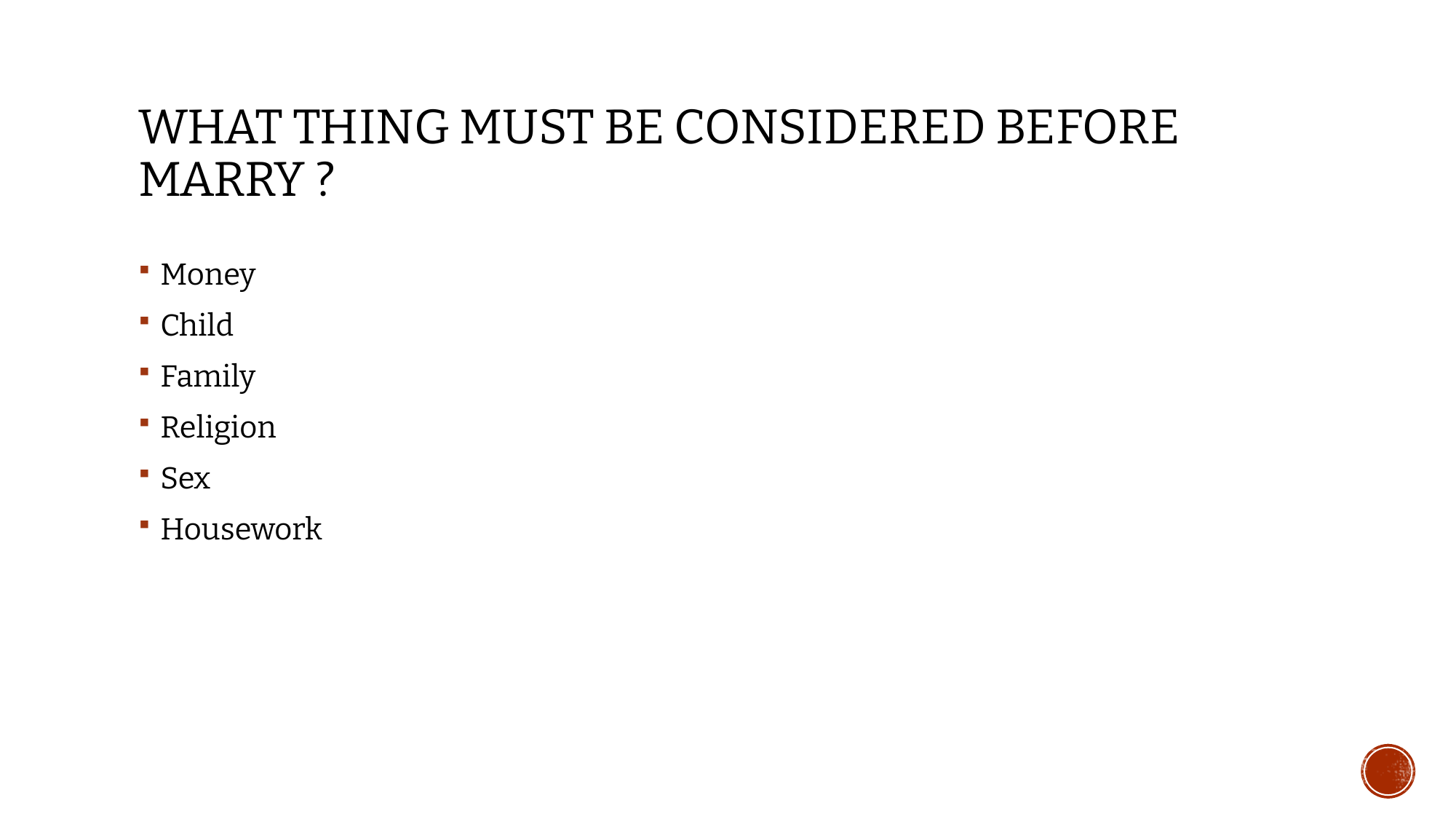

# What thing must be considered before marry ?
Money
Child
Family
Religion
Sex
Housework